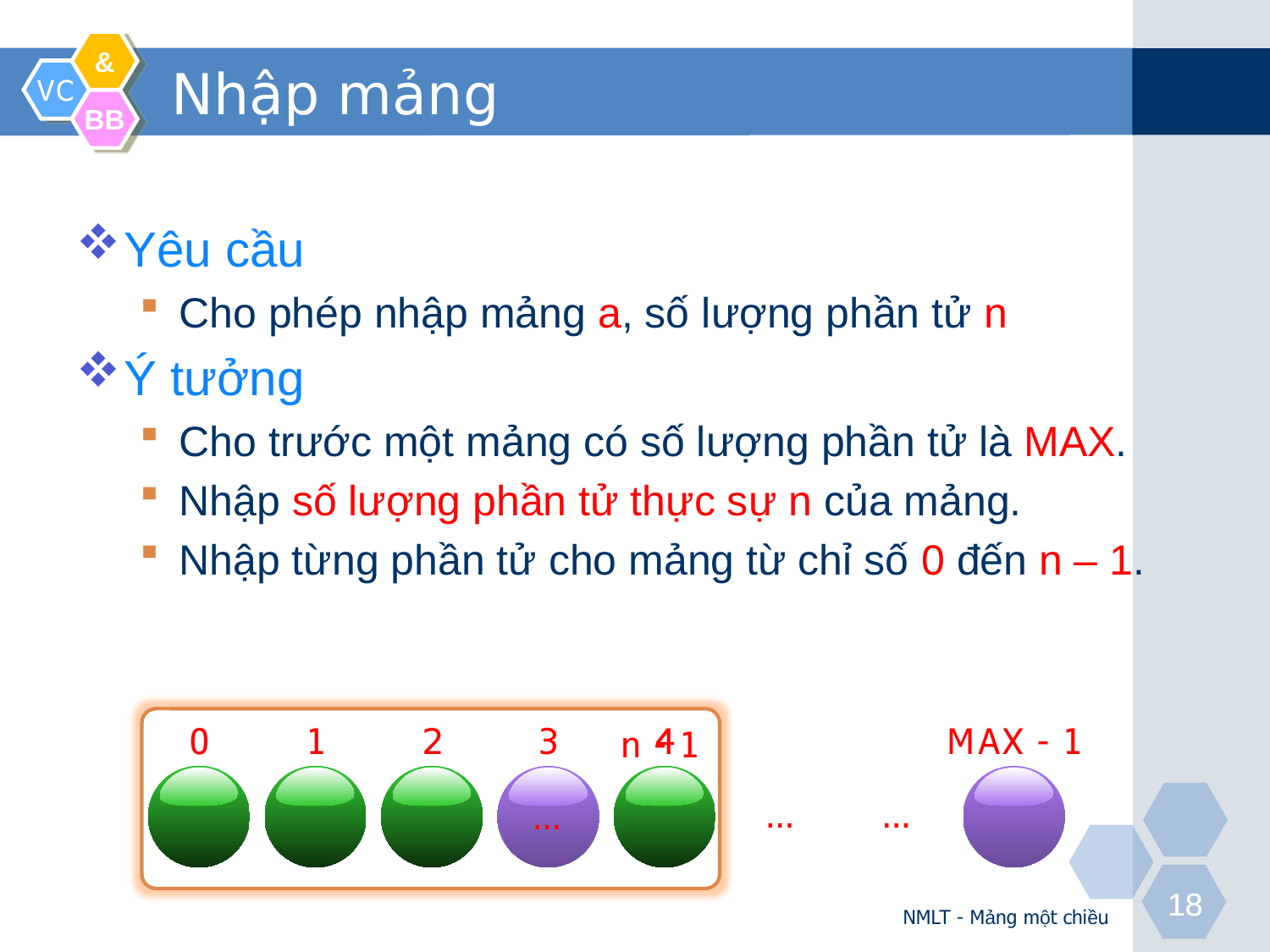

# Nhập mảng
Yêu cầu
Cho phép nhập mảng a, số lượng phần tử n
Ý tưởng
Cho trước một mảng có số lượng phần tử là MAX.
Nhập số lượng phần tử thực sự n của mảng.
Nhập từng phần tử cho mảng từ chỉ số 0 đến n – 1.

0
1
2
3
4
MAX - 1
n - 1

…
…
…
NMLT - Mảng một chiều